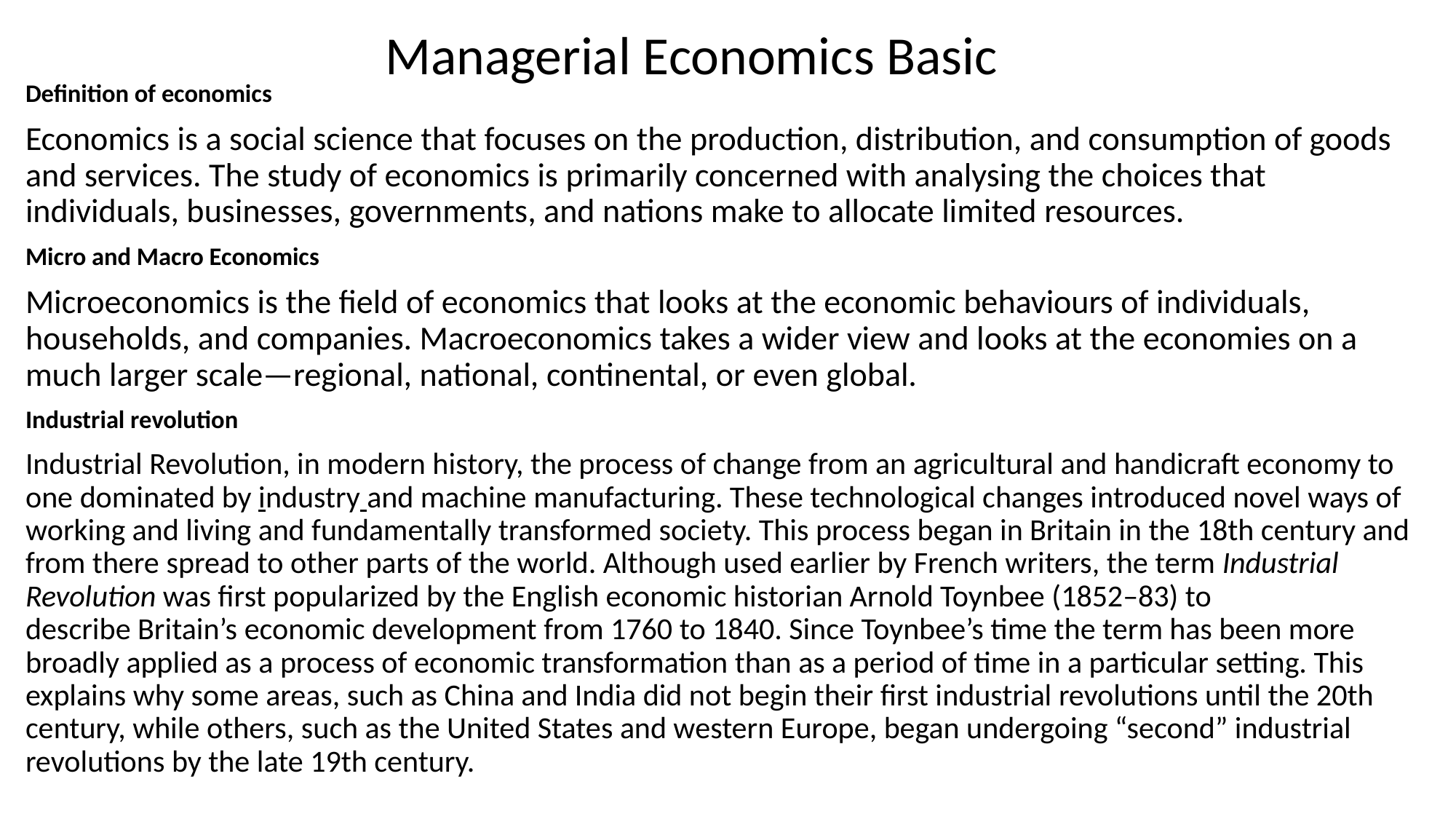

# Managerial Economics Basic
Definition of economics
Economics is a social science that focuses on the production, distribution, and consumption of goods and services. The study of economics is primarily concerned with analysing the choices that individuals, businesses, governments, and nations make to allocate limited resources.
Micro and Macro Economics
Microeconomics is the field of economics that looks at the economic behaviours of individuals, households, and companies. Macroeconomics takes a wider view and looks at the economies on a much larger scale—regional, national, continental, or even global.
Industrial revolution
Industrial Revolution, in modern history, the process of change from an agricultural and handicraft economy to one dominated by industry and machine manufacturing. These technological changes introduced novel ways of working and living and fundamentally transformed society. This process began in Britain in the 18th century and from there spread to other parts of the world. Although used earlier by French writers, the term Industrial Revolution was first popularized by the English economic historian Arnold Toynbee (1852–83) to describe Britain’s economic development from 1760 to 1840. Since Toynbee’s time the term has been more broadly applied as a process of economic transformation than as a period of time in a particular setting. This explains why some areas, such as China and India did not begin their first industrial revolutions until the 20th century, while others, such as the United States and western Europe, began undergoing “second” industrial revolutions by the late 19th century.